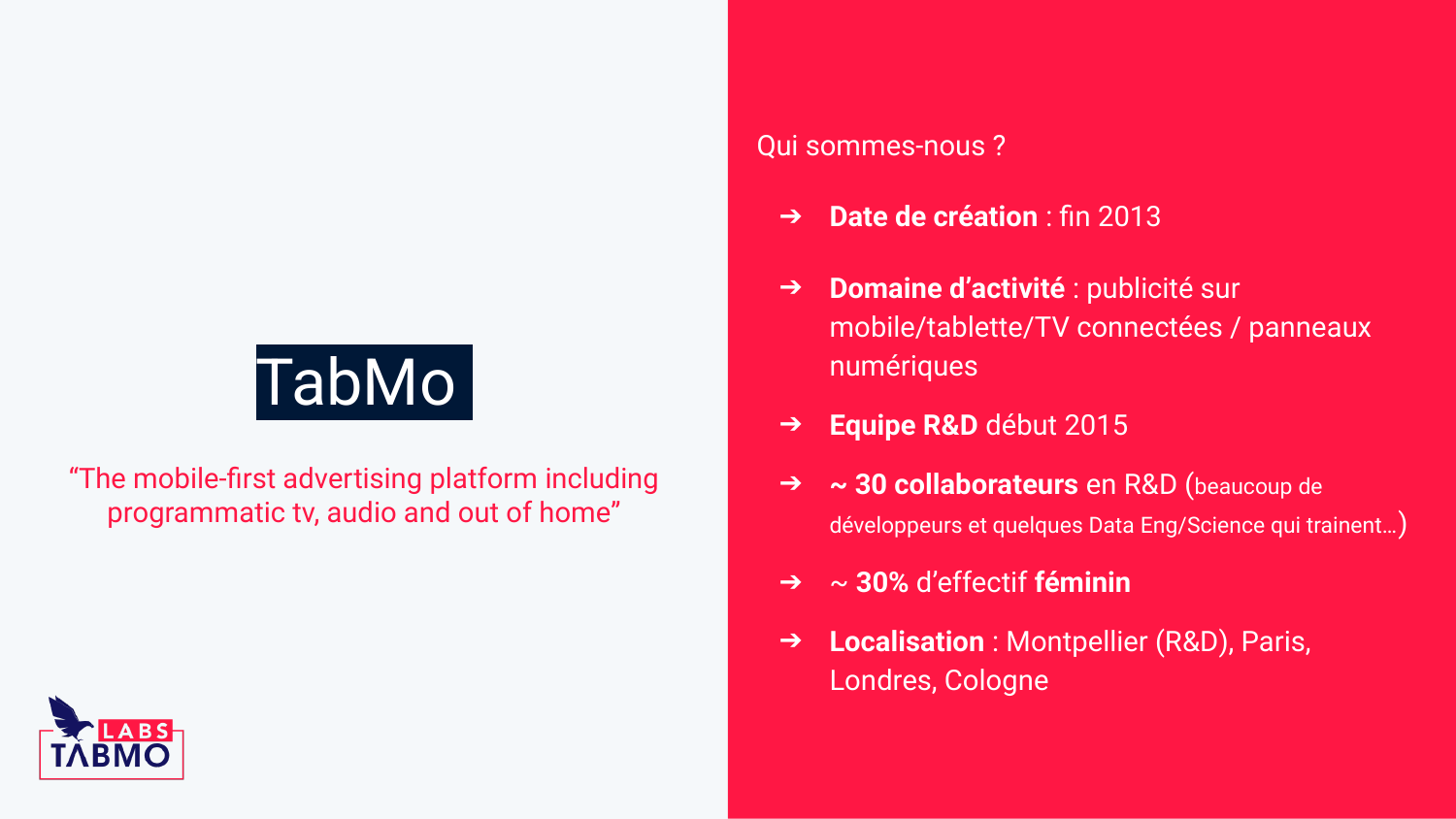

Qui sommes-nous ?
Date de création : fin 2013
Domaine d’activité : publicité sur mobile/tablette/TV connectées / panneaux numériques
Equipe R&D début 2015
~ 30 collaborateurs en R&D (beaucoup de développeurs et quelques Data Eng/Science qui trainent…)
~ 30% d’effectif féminin
Localisation : Montpellier (R&D), Paris, Londres, Cologne
# TabMo
“The mobile-first advertising platform including programmatic tv, audio and out of home”